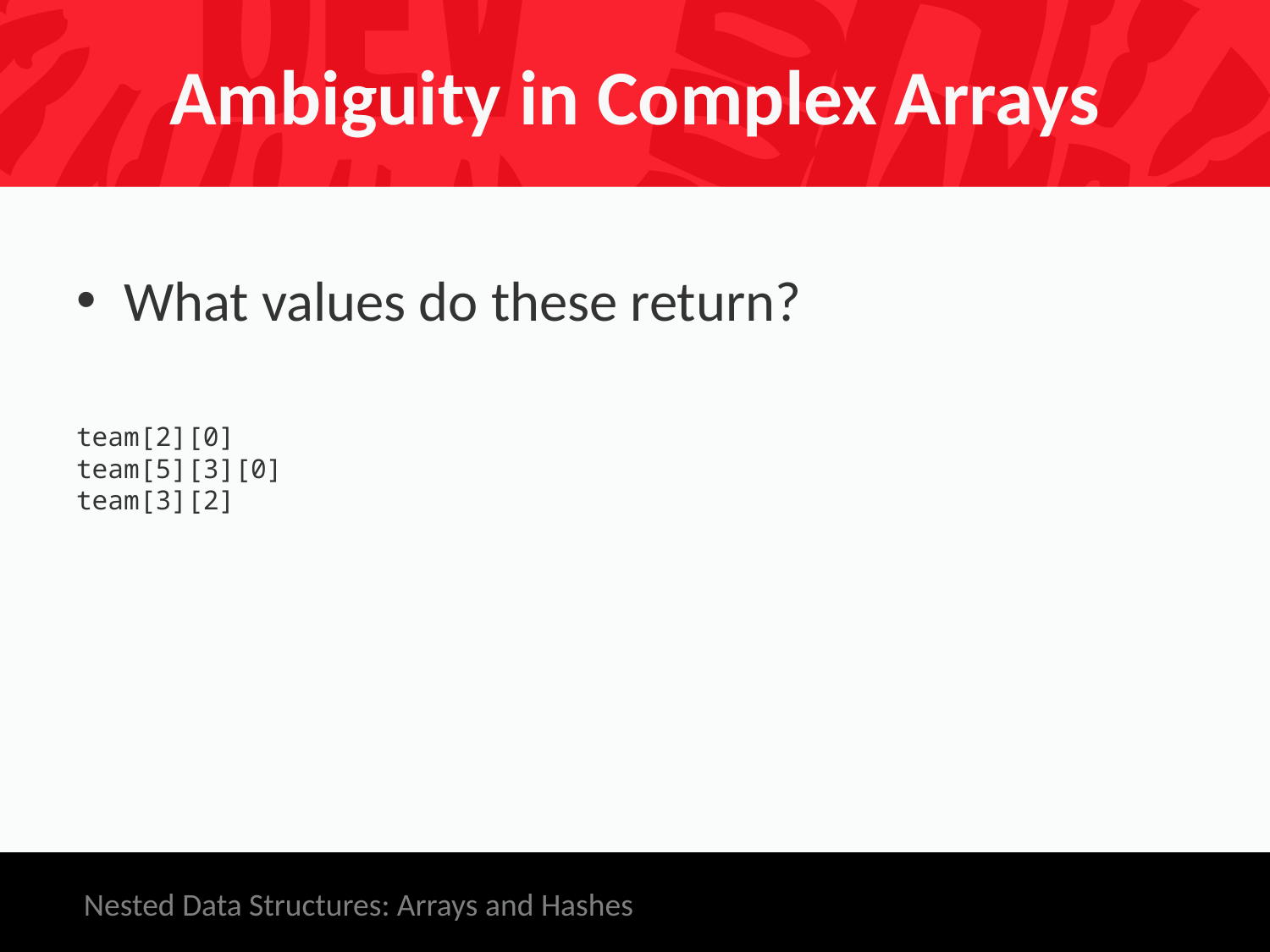

# Ambiguity in Complex Arrays
What values do these return?
team[2][0]
team[5][3][0]
team[3][2]
Nested Data Structures: Arrays and Hashes